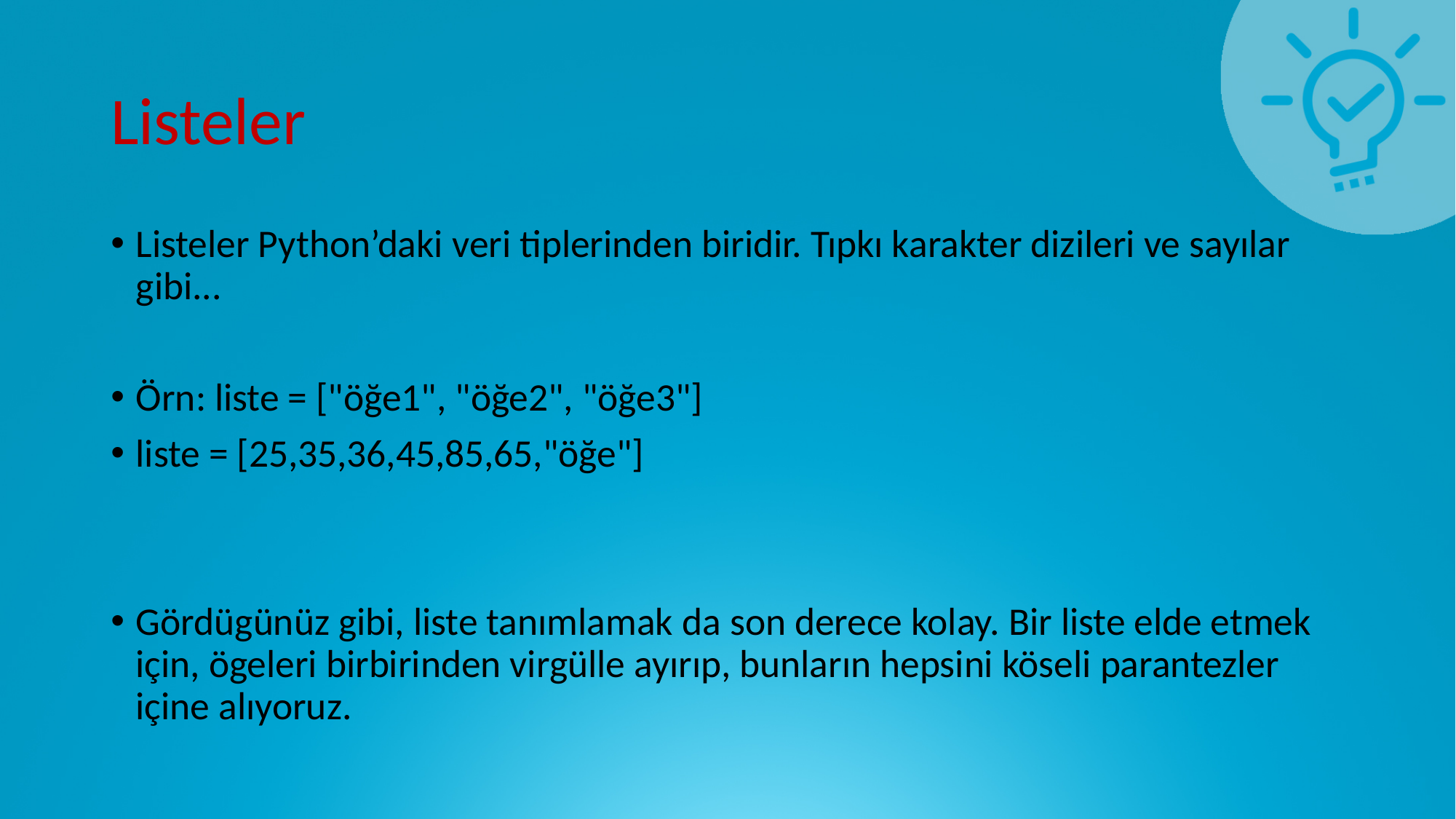

# Listeler
Listeler Python’daki veri tiplerinden biridir. Tıpkı karakter dizileri ve sayılar gibi...

Örn: liste = ["öğe1", "öğe2", "öğe3"]
liste = [25,35,36,45,85,65,"öğe"]

Gördügünüz gibi, liste tanımlamak da son derece kolay. Bir liste elde etmek için, ögeleri birbirinden virgülle ayırıp, bunların hepsini köseli parantezler içine alıyoruz.